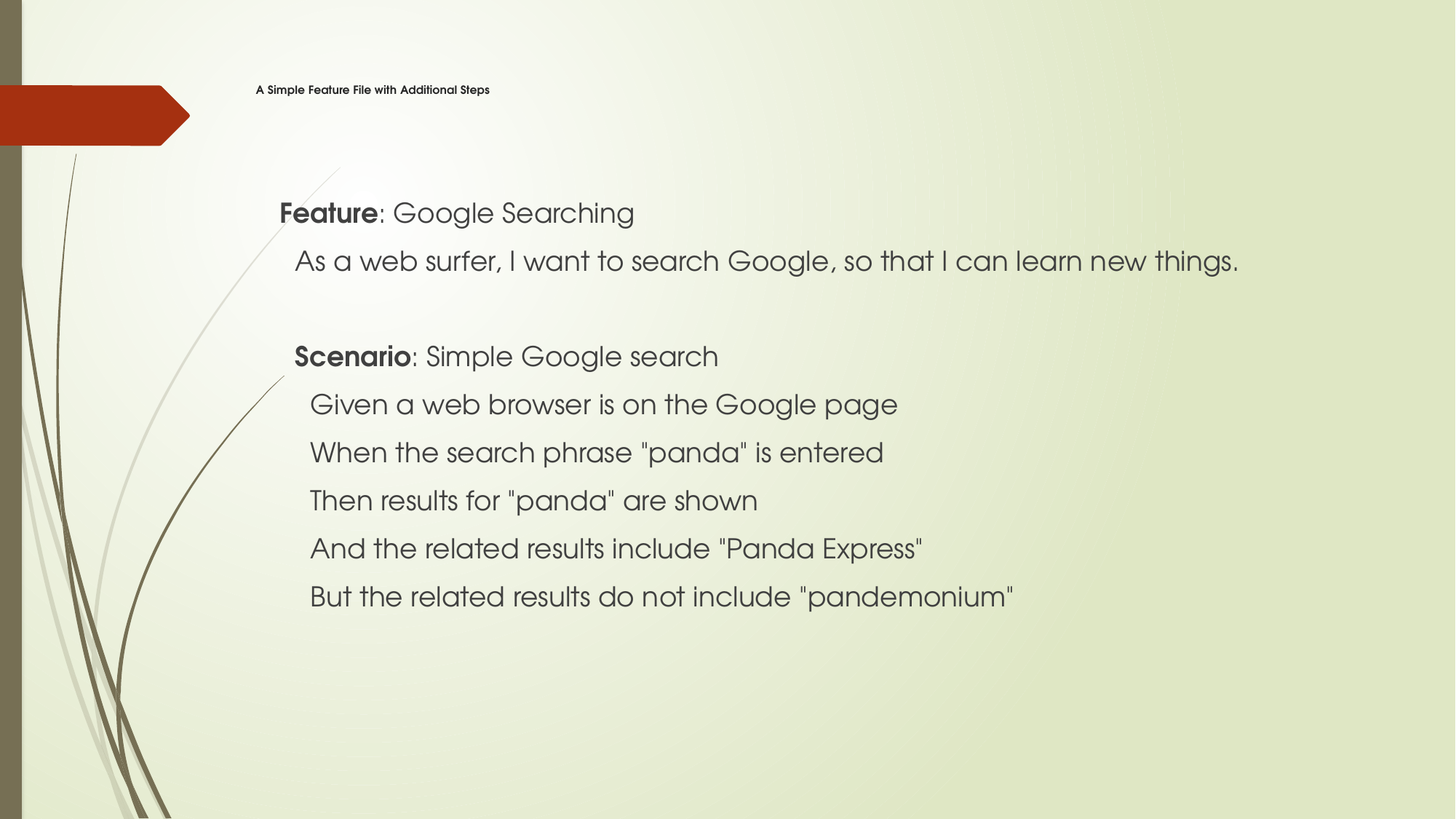

# A Simple Feature File with Additional Steps
Feature: Google Searching
  As a web surfer, I want to search Google, so that I can learn new things.

  Scenario: Simple Google search
    Given a web browser is on the Google page
    When the search phrase "panda" is entered
    Then results for "panda" are shown
    And the related results include "Panda Express"
    But the related results do not include "pandemonium"